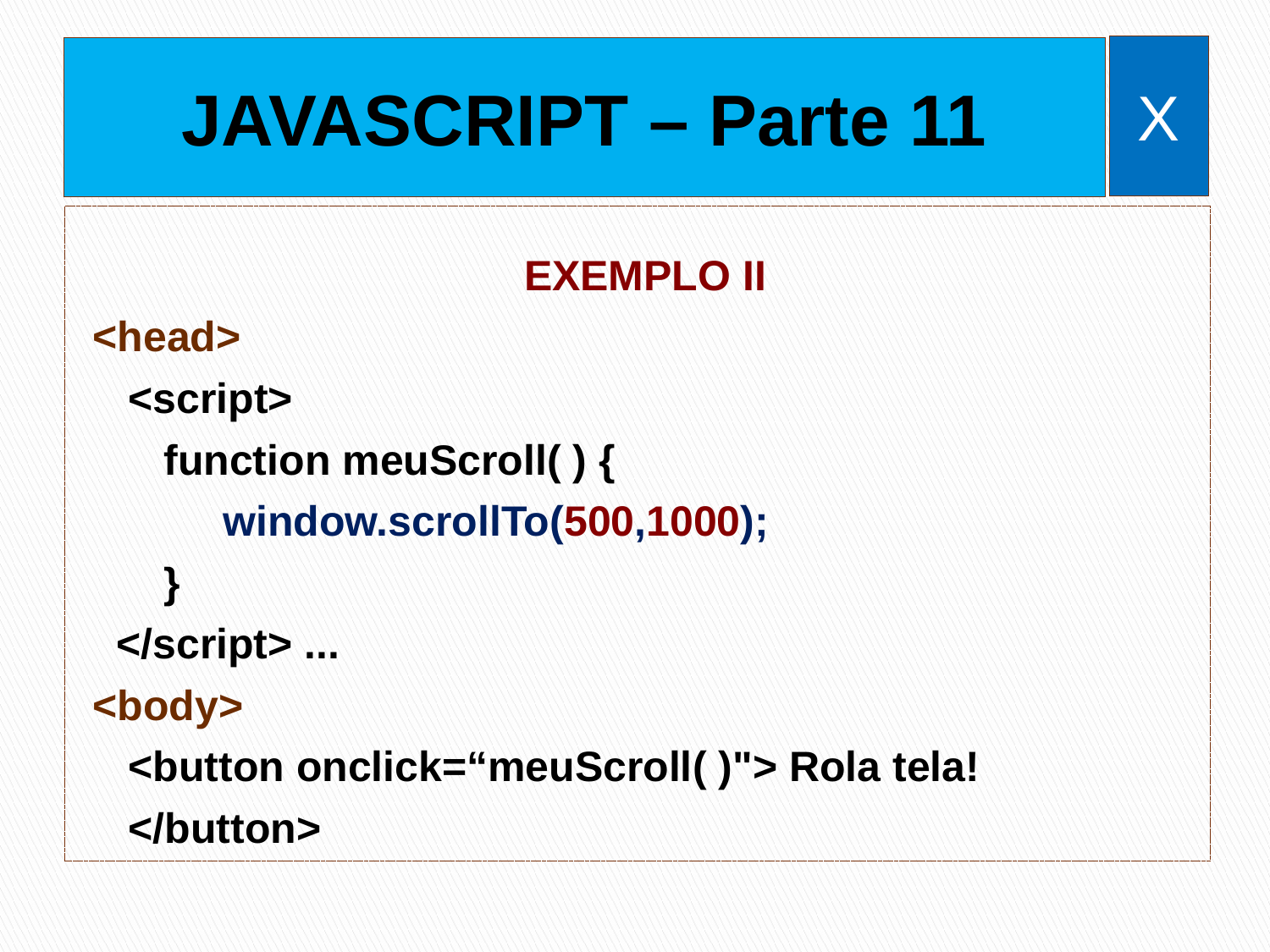

X
# JAVASCRIPT – Parte 11

EXEMPLO II
<head>
   <script>
      function meuScroll( ) {
           window.scrollTo(500,1000);
      }
  </script> ...
<body>
   <button onclick=“meuScroll( )"> Rola tela!
   </button>